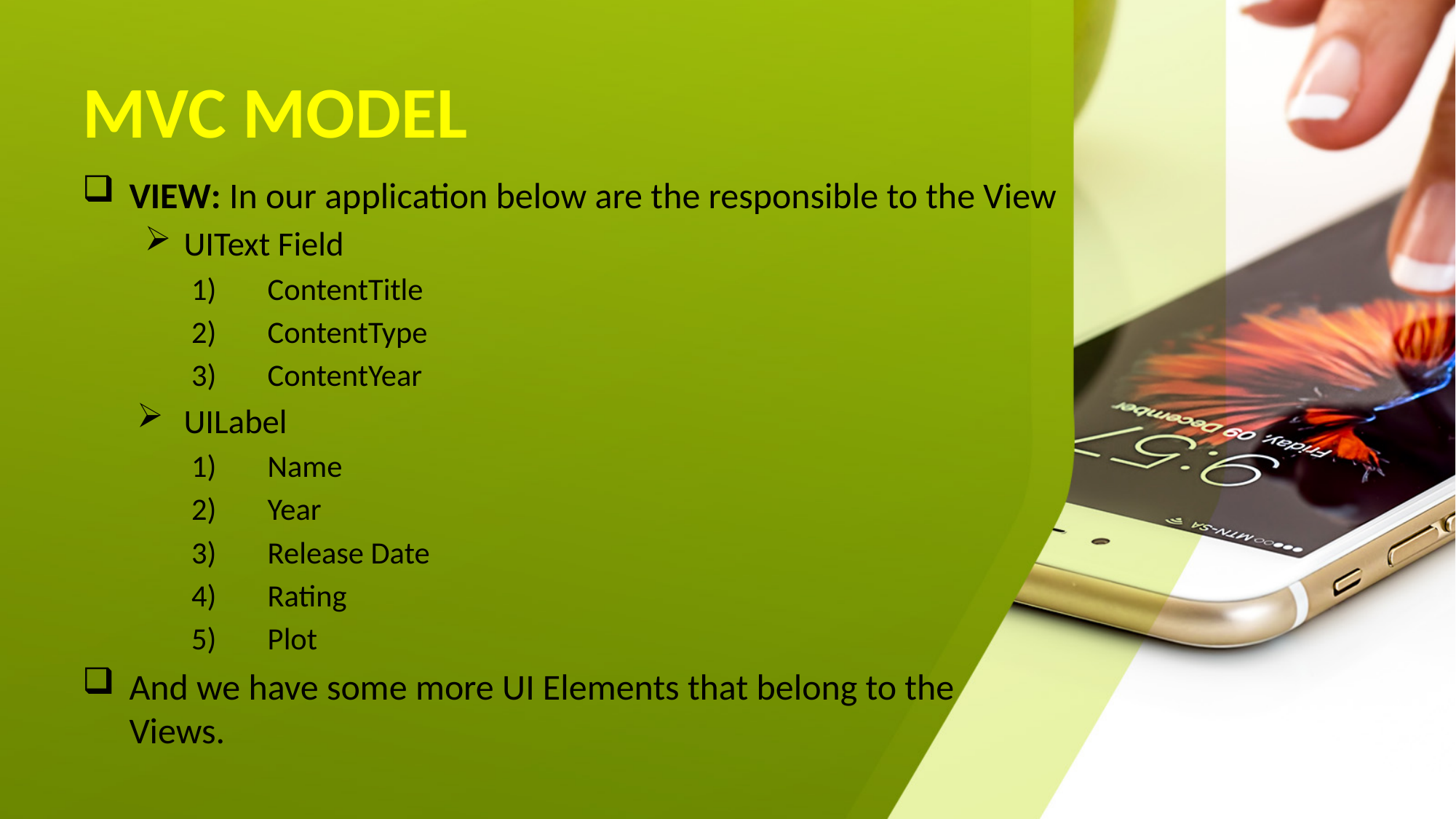

# MVC MODEL
VIEW: In our application below are the responsible to the View
UIText Field
ContentTitle
ContentType
ContentYear
UILabel
Name
Year
Release Date
Rating
Plot
And we have some more UI Elements that belong to the Views.